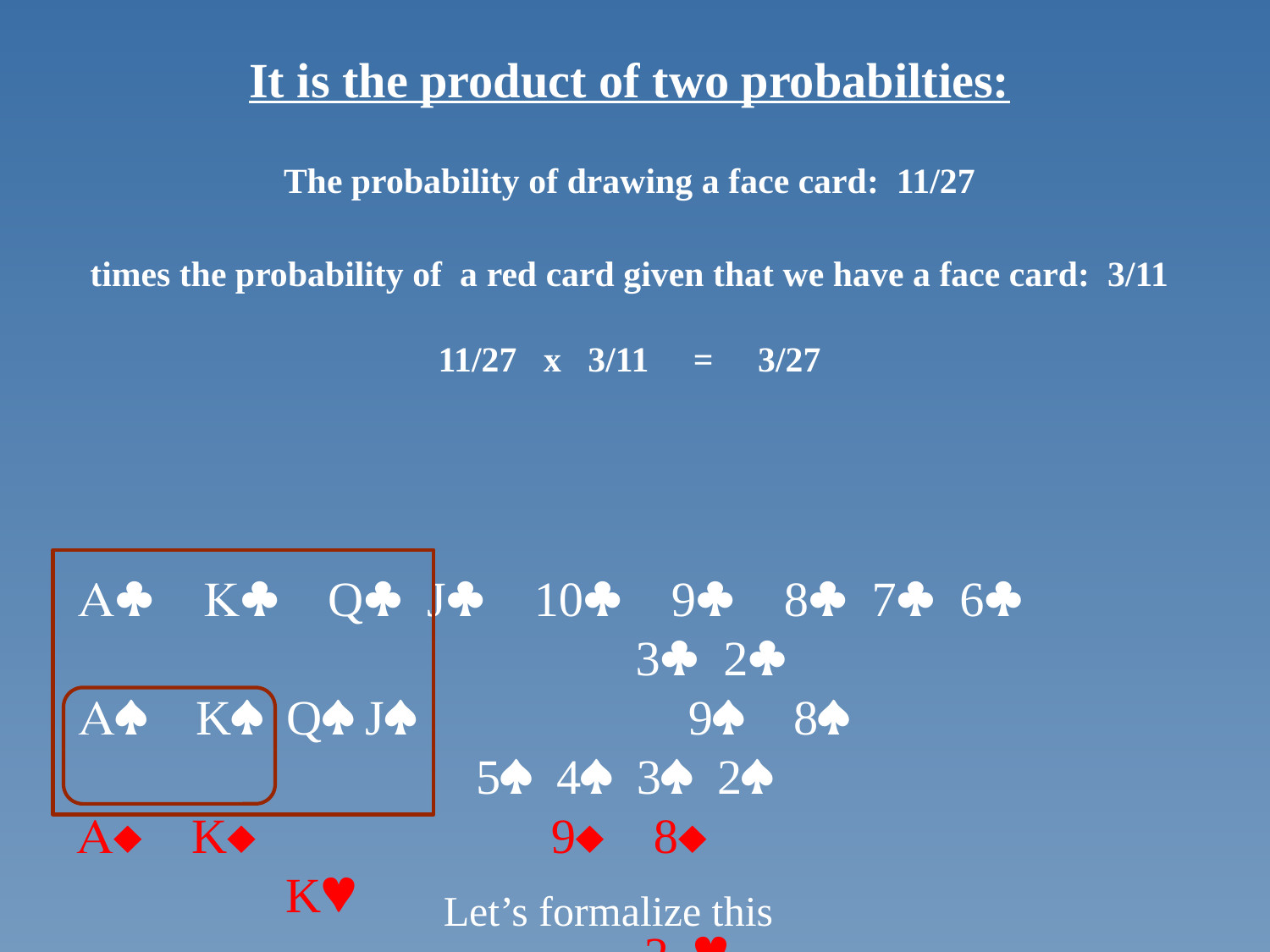

It is the product of two probabilties:

The probability of drawing a face card:  11/27

times the probability of  a red card given that we have a face card:  3/11

11/27   x   3/11     =     3/27

Α♣  Κ♣  Q♣ J♣  10♣  9♣  8♣ 7♣ 6♣              3♣ 2♣
Α♠  K♠  Q♠ J♠           9♠  8♠              5♠ 4♠ 3♠ 2♠
Α♦  K♦ 	                  9♦  8♦
        K♥  					                     2 ♥

Let’s formalize this